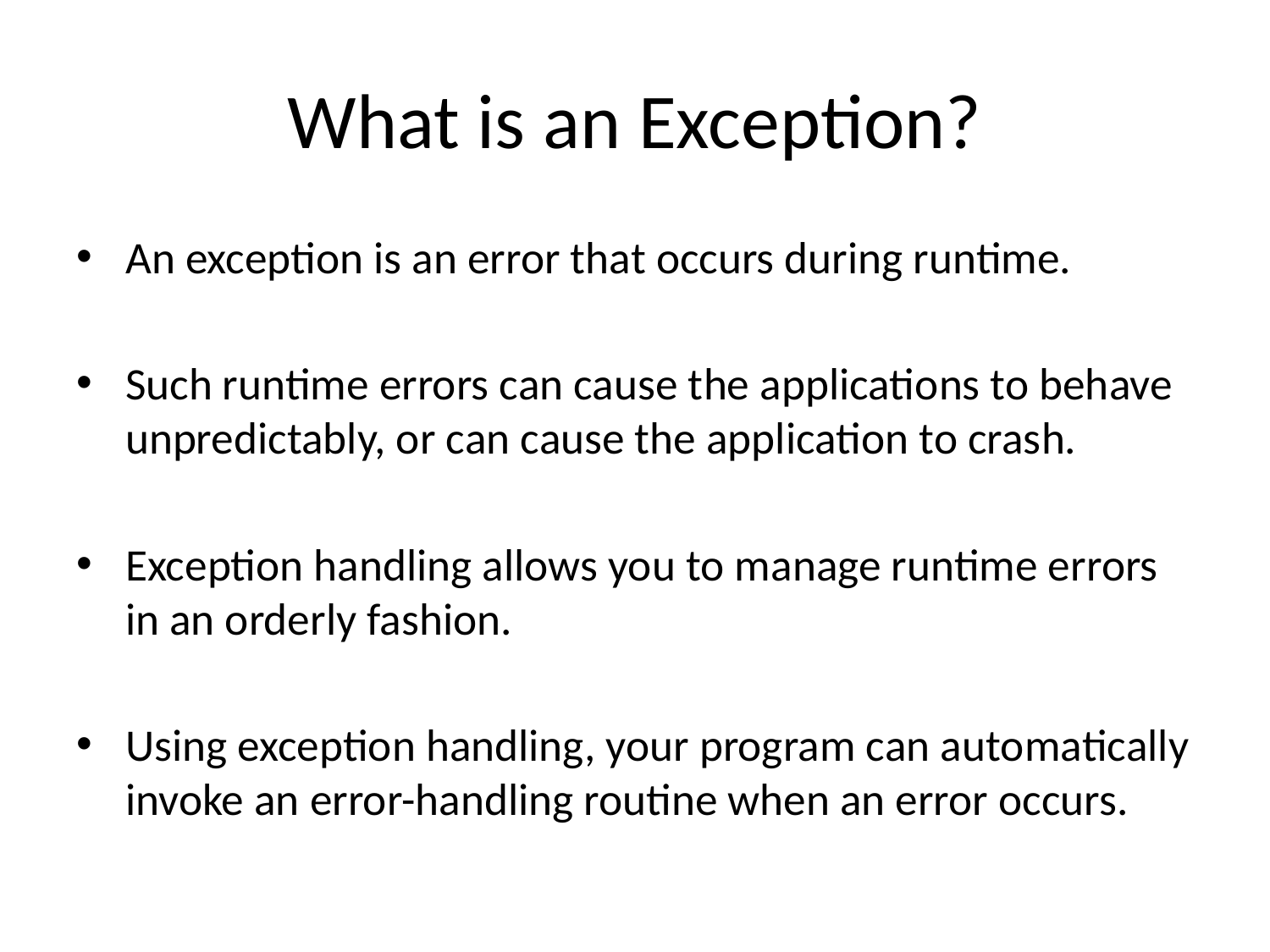

# What is an Exception?
An exception is an error that occurs during runtime.

Such runtime errors can cause the applications to behave unpredictably, or can cause the application to crash.

Exception handling allows you to manage runtime errors in an orderly fashion.

Using exception handling, your program can automatically invoke an error-handling routine when an error occurs.